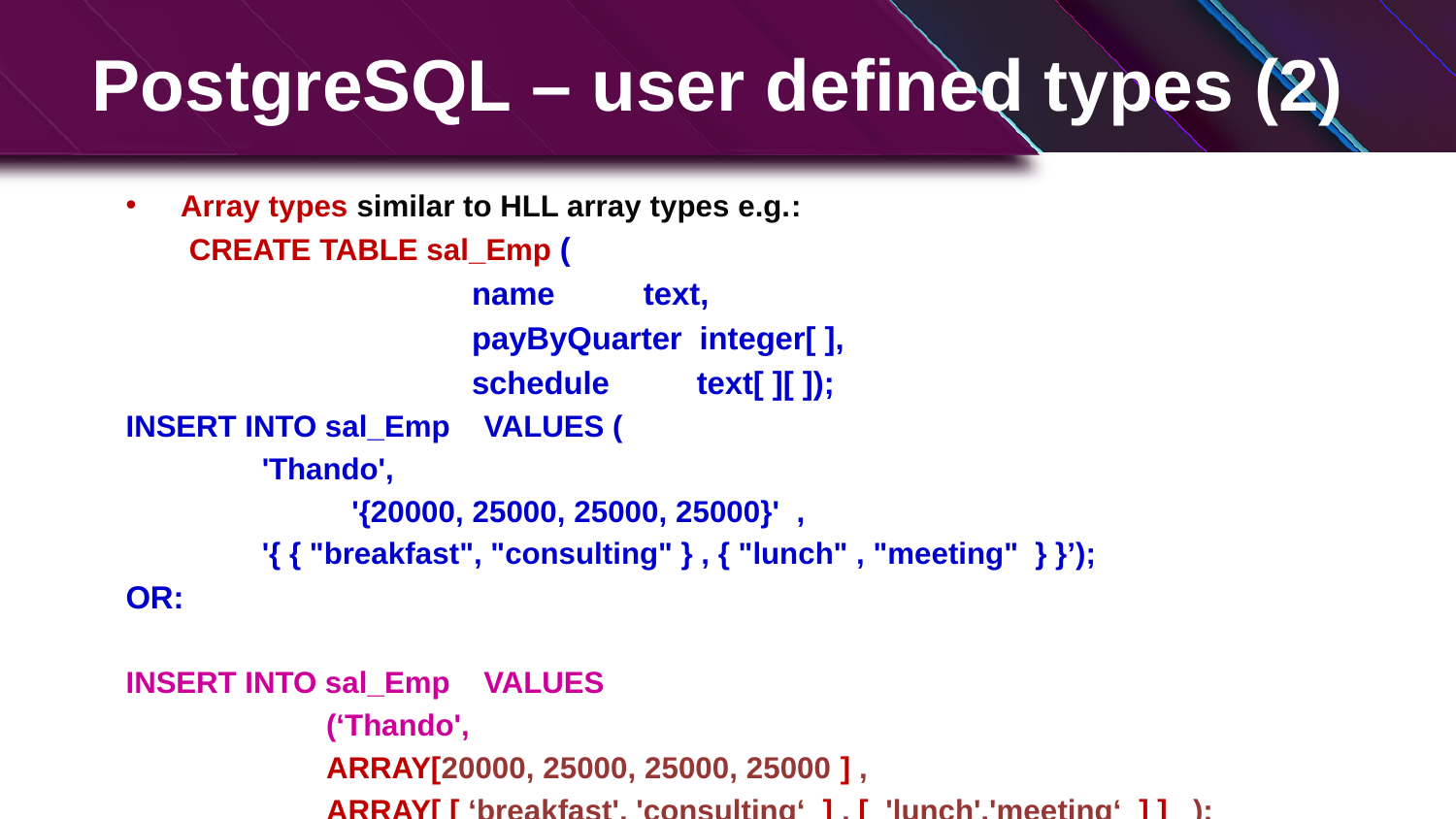

# PostgreSQL – user defined types (2)
Array types similar to HLL array types e.g.:
	 CREATE TABLE sal_Emp (
			name  	   text,
			payByQuarter  integer[ ],
			schedule          text[ ][ ]);
INSERT INTO sal_Emp    VALUES (
                'Thando',
		   '{20000, 25000, 25000, 25000}'  ,
                '{ { "breakfast", "consulting" } , { "lunch" , "meeting"  } }’);
OR:

INSERT INTO sal_Emp    VALUES
		(‘Thando',
		ARRAY[20000, 25000, 25000, 25000 ] ,
		ARRAY[ [ ‘breakfast', 'consulting‘  ] , [  'lunch','meeting‘  ] ]   );
 5